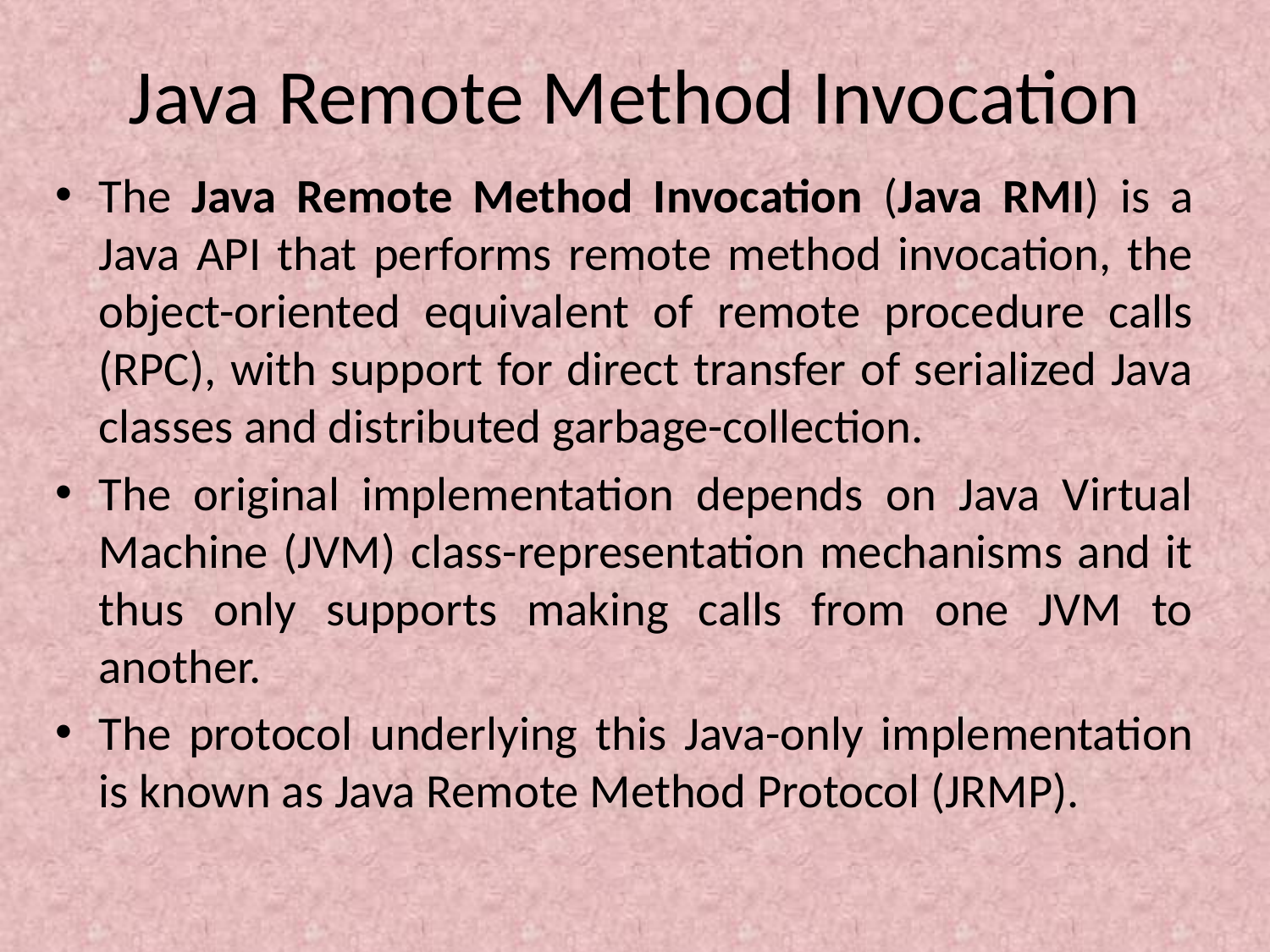

# Java Remote Method Invocation
The Java Remote Method Invocation (Java RMI) is a Java API that performs remote method invocation, the object-oriented equivalent of remote procedure calls (RPC), with support for direct transfer of serialized Java classes and distributed garbage-collection.
The original implementation depends on Java Virtual Machine (JVM) class-representation mechanisms and it thus only supports making calls from one JVM to another.
The protocol underlying this Java-only implementation is known as Java Remote Method Protocol (JRMP).